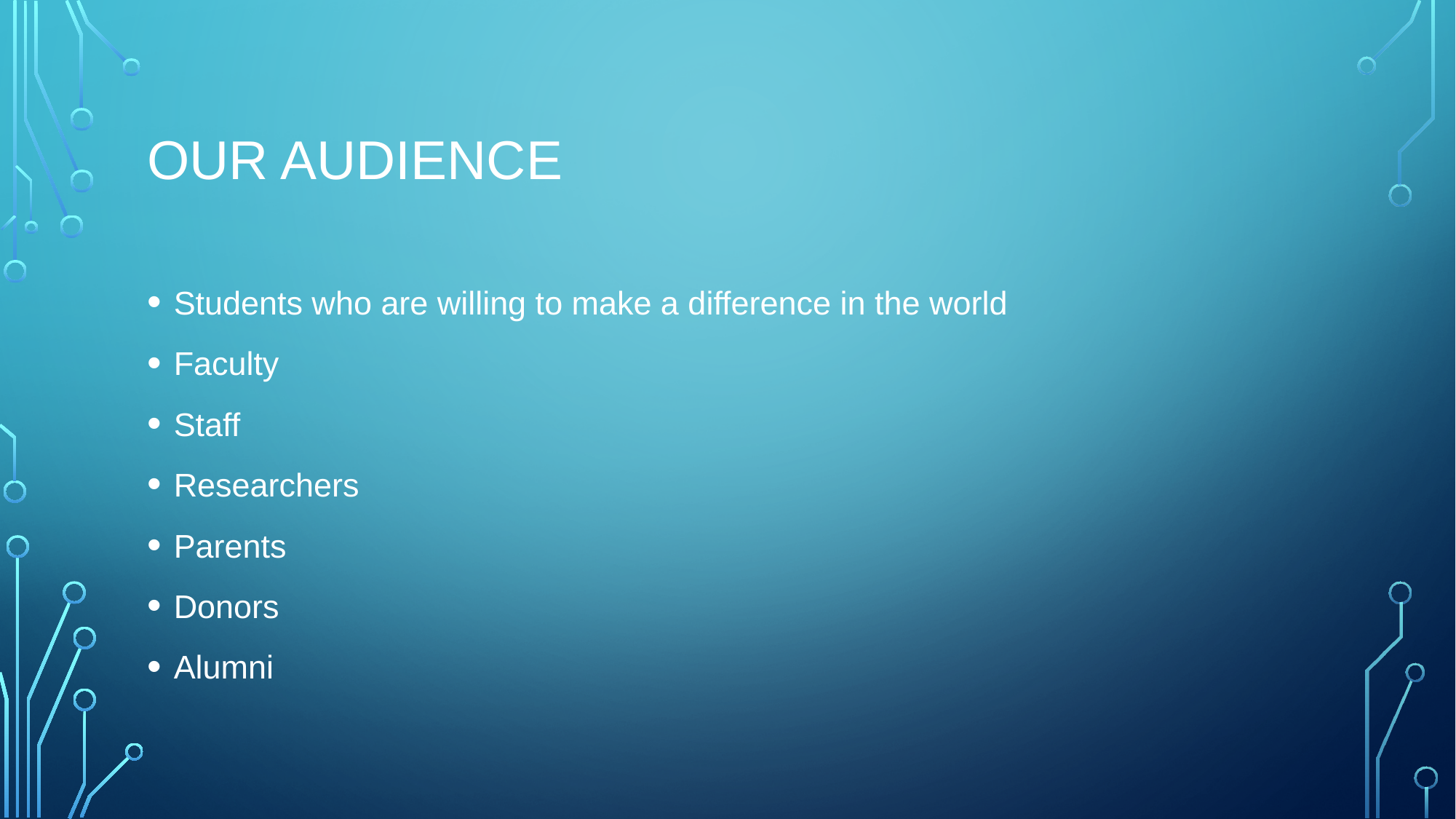

# Our audience
Students who are willing to make a difference in the world
Faculty
Staff
Researchers
Parents
Donors
Alumni